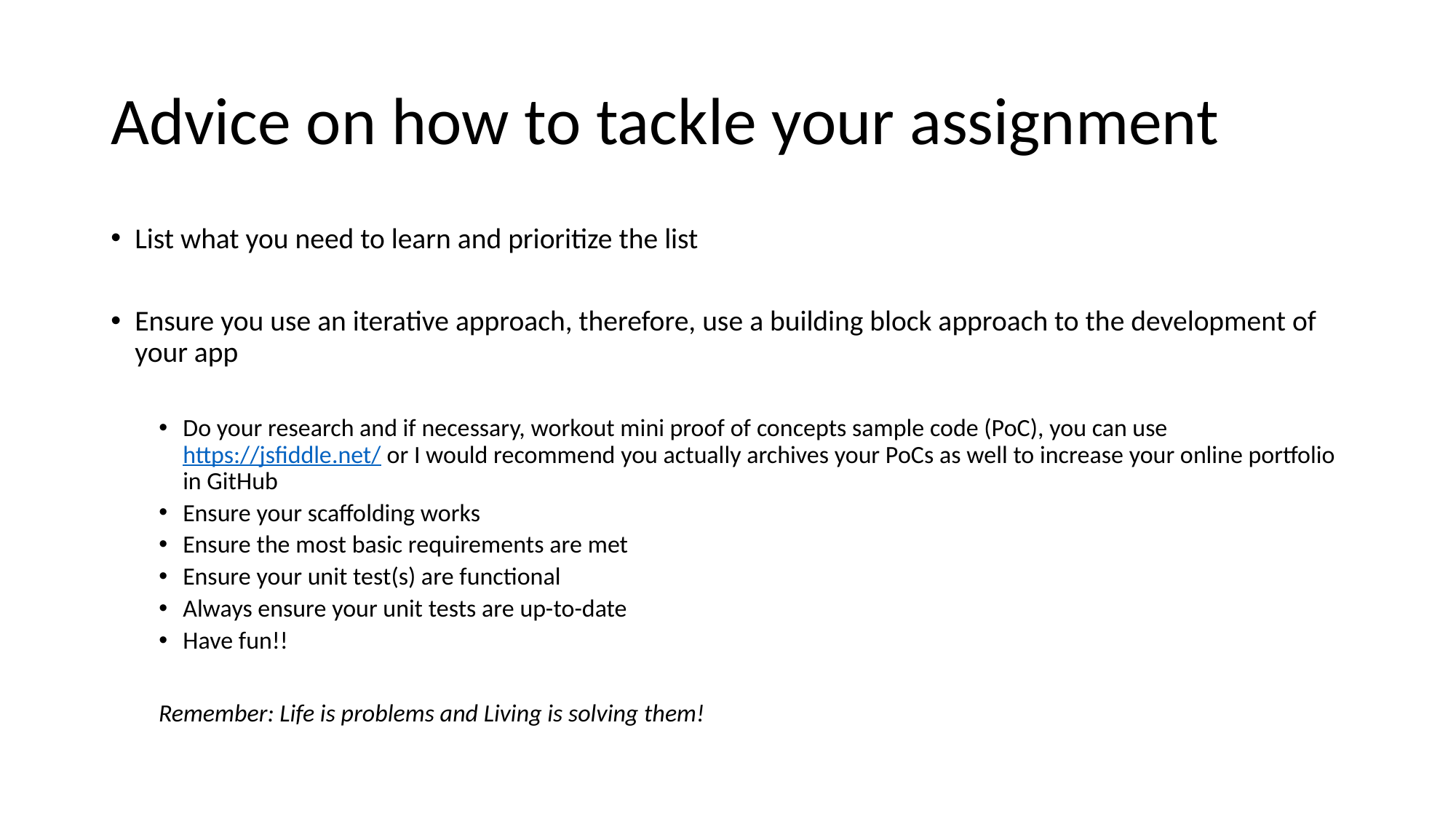

# Advice on how to tackle your assignment
List what you need to learn and prioritize the list

Ensure you use an iterative approach, therefore, use a building block approach to the development of your app

Do your research and if necessary, workout mini proof of concepts sample code (PoC), you can use https://jsfiddle.net/ or I would recommend you actually archives your PoCs as well to increase your online portfolio in GitHub
Ensure your scaffolding works
Ensure the most basic requirements are met
Ensure your unit test(s) are functional
Always ensure your unit tests are up-to-date
Have fun!!

Remember: Life is problems and Living is solving them!